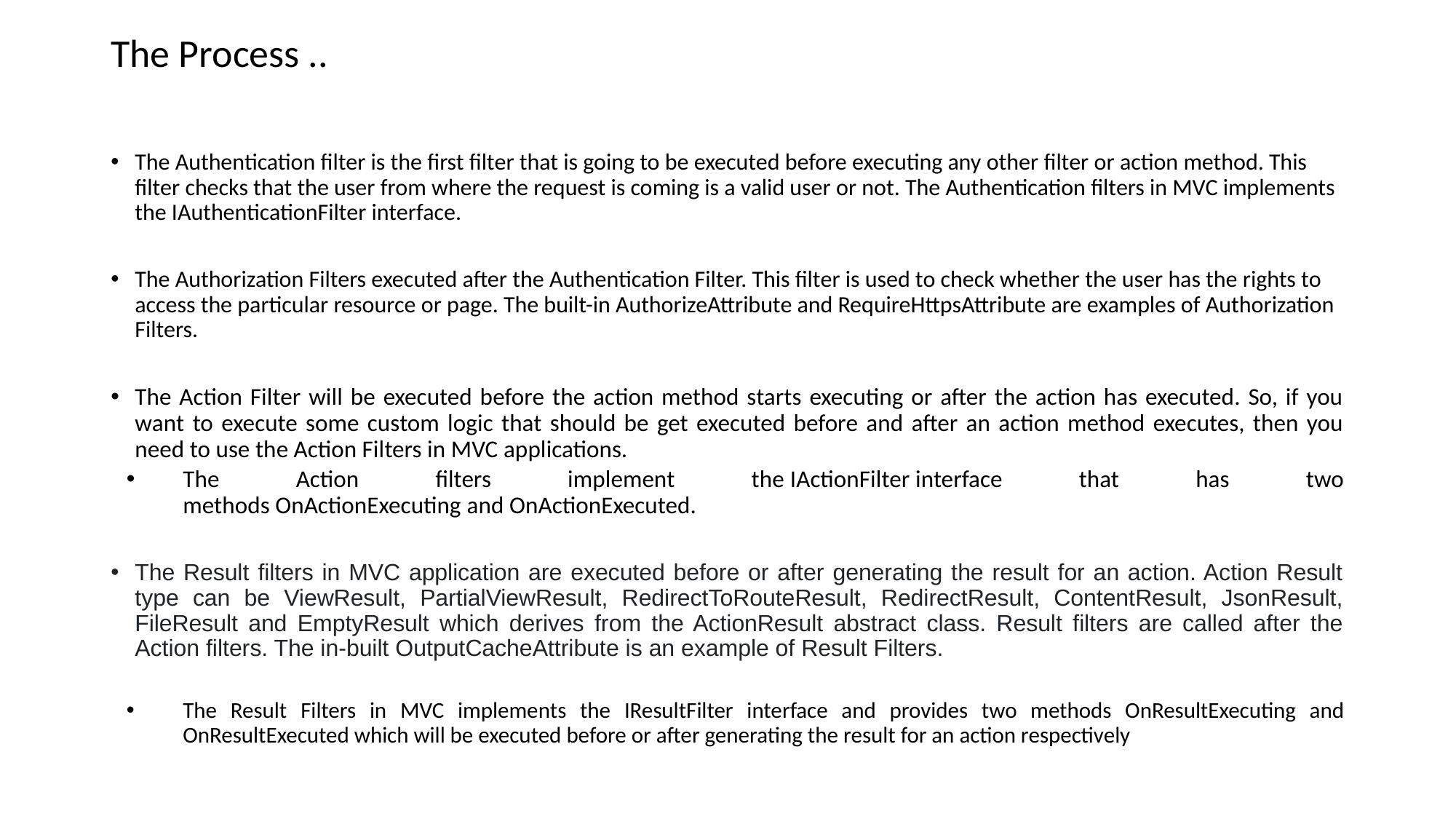

# The Process ..

The Authentication filter is the first filter that is going to be executed before executing any other filter or action method. This filter checks that the user from where the request is coming is a valid user or not. The Authentication filters in MVC implements the IAuthenticationFilter interface.

The Authorization Filters executed after the Authentication Filter. This filter is used to check whether the user has the rights to access the particular resource or page. The built-in AuthorizeAttribute and RequireHttpsAttribute are examples of Authorization Filters.

The Action Filter will be executed before the action method starts executing or after the action has executed. So, if you want to execute some custom logic that should be get executed before and after an action method executes, then you need to use the Action Filters in MVC applications.
The Action filters implement the IActionFilter interface that has two methods OnActionExecuting and OnActionExecuted.

The Result filters in MVC application are executed before or after generating the result for an action. Action Result type can be ViewResult, PartialViewResult, RedirectToRouteResult, RedirectResult, ContentResult, JsonResult, FileResult and EmptyResult which derives from the ActionResult abstract class. Result filters are called after the Action filters. The in-built OutputCacheAttribute is an example of Result Filters.

The Result Filters in MVC implements the IResultFilter interface and provides two methods OnResultExecuting and OnResultExecuted which will be executed before or after generating the result for an action respectively